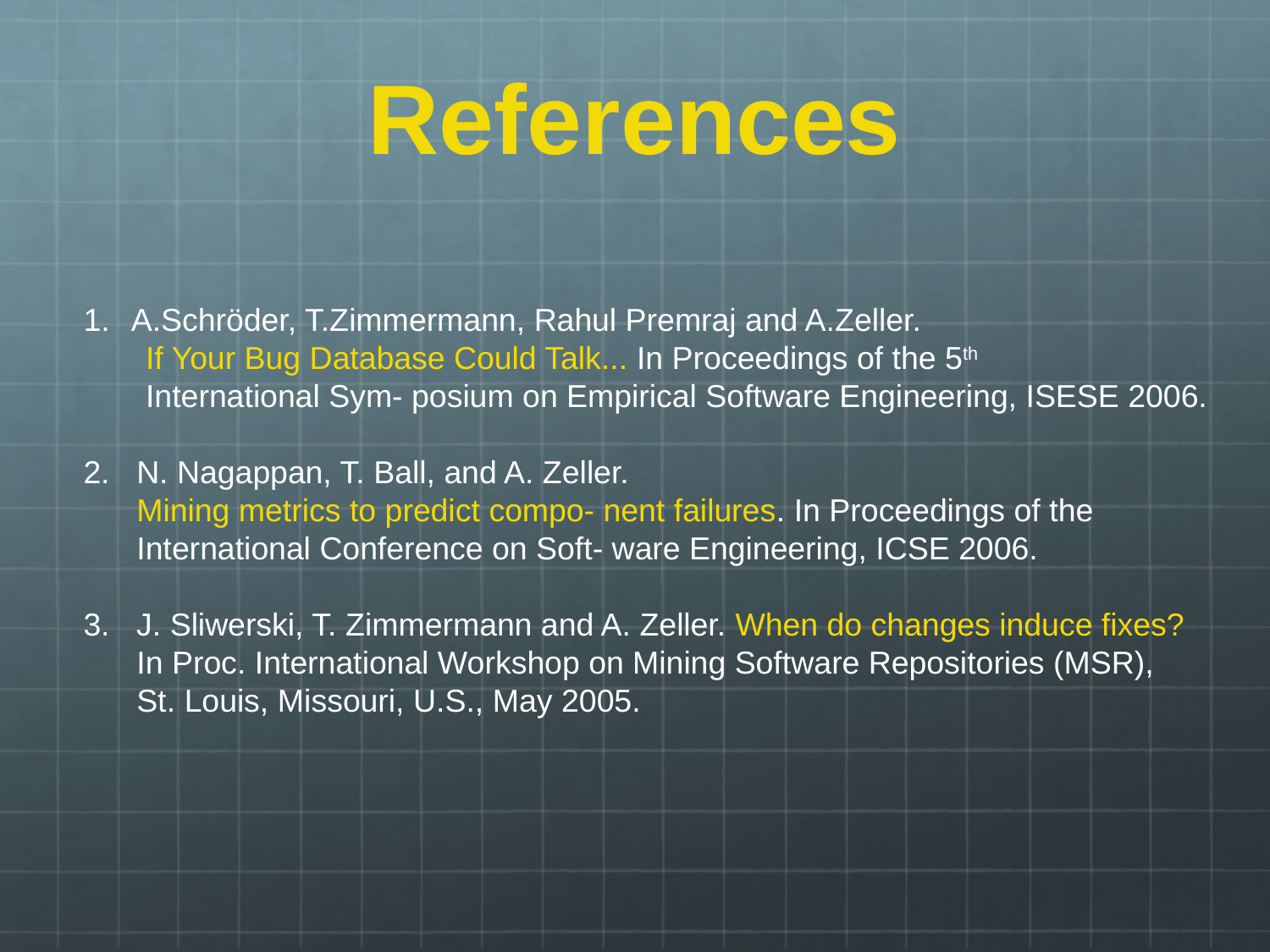

# References
A.Schröder, T.Zimmermann, Rahul Premraj and A.Zeller.
       If Your Bug Database Could Talk... In Proceedings of the 5th
       International Sym- posium on Empirical Software Engineering, ISESE 2006.

2.   N. Nagappan, T. Ball, and A. Zeller.
      Mining metrics to predict compo- nent failures. In Proceedings of the
      International Conference on Soft- ware Engineering, ICSE 2006.

3.   J. Sliwerski, T. Zimmermann and A. Zeller. When do changes induce fixes?
      In Proc. International Workshop on Mining Software Repositories (MSR),
      St. Louis, Missouri, U.S., May 2005.